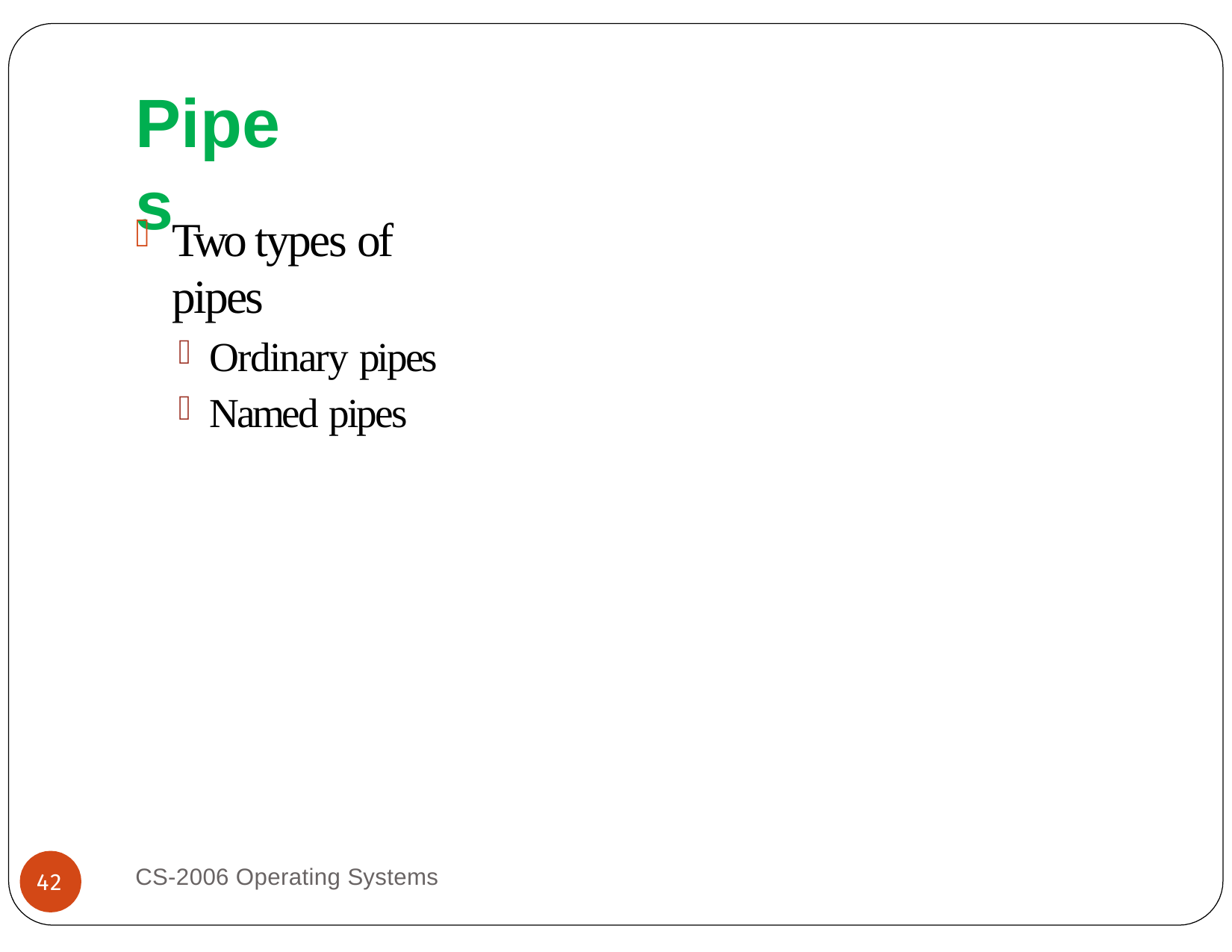

# Pipes
Two types of pipes
Ordinary pipes
Named pipes

CS-2006 Operating Systems
42